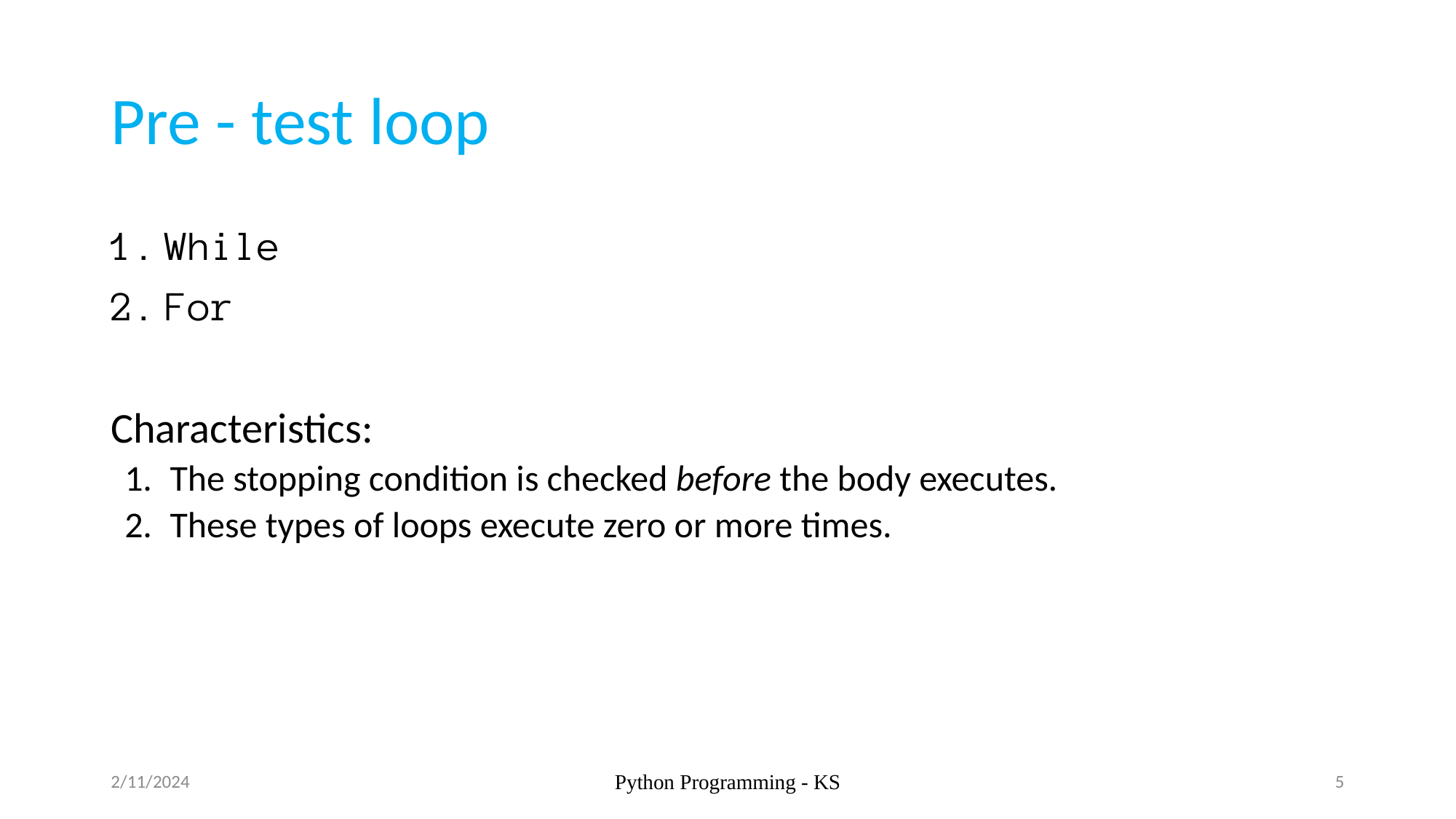

# Pre - test loop
While
For

Characteristics:
The stopping condition is checked before the body executes.
These types of loops execute zero or more times.
2/11/2024
Python Programming - KS
5